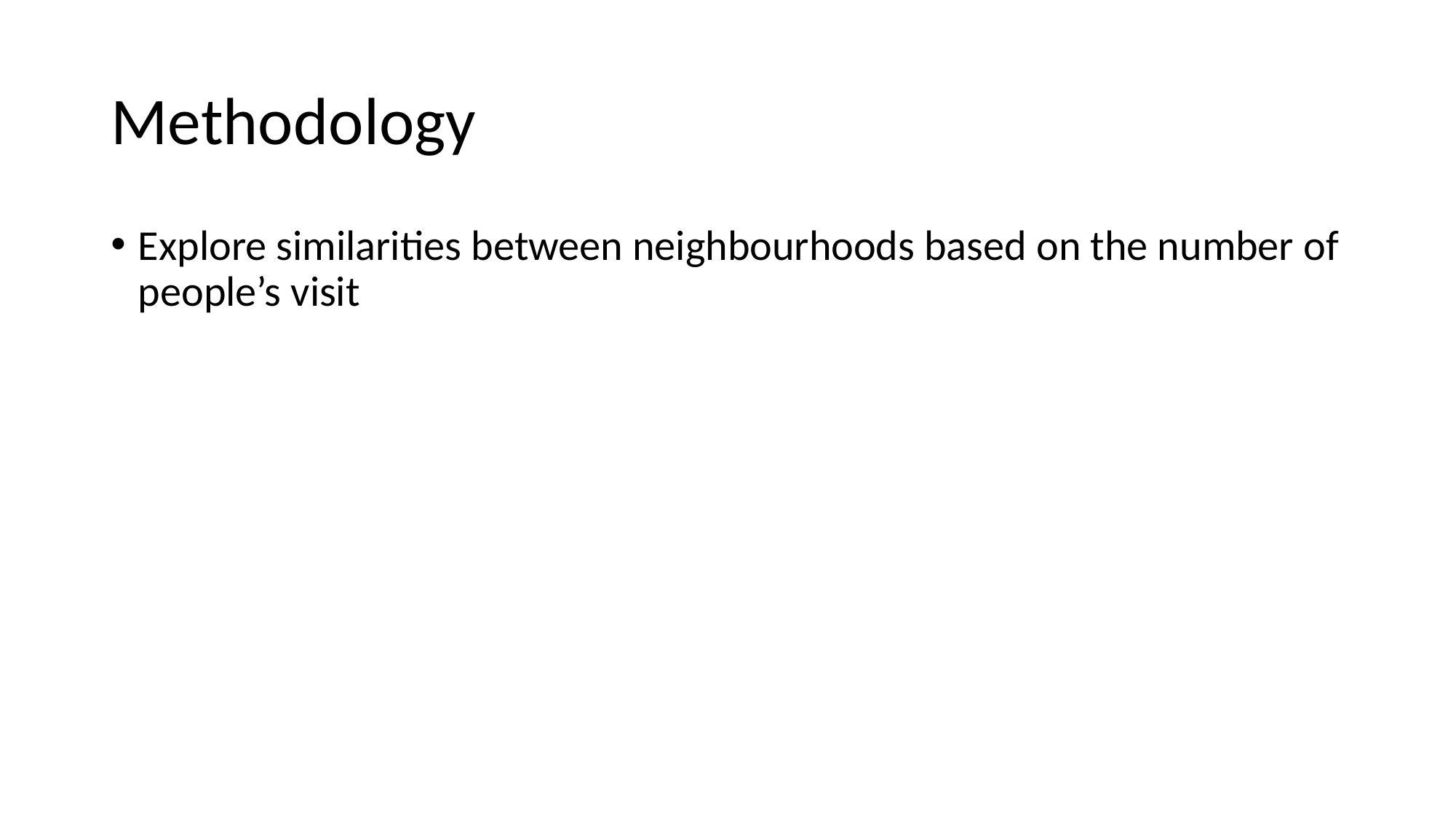

# Methodology
Explore similarities between neighbourhoods based on the number of people’s visit